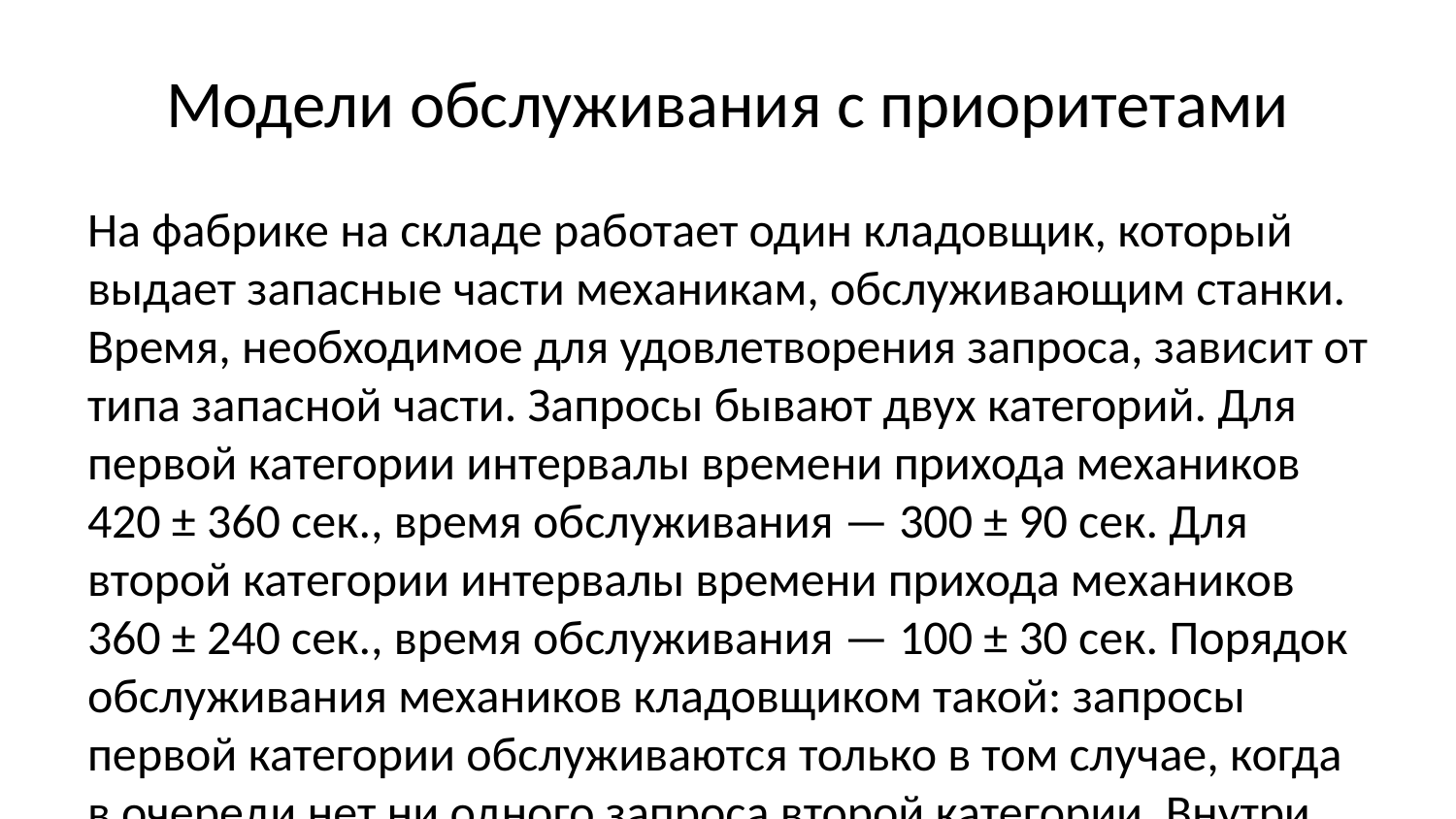

# Модели обслуживания с приоритетами
На фабрике на складе работает один кладовщик, который выдает запасные части механикам, обслуживающим станки. Время, необходимое для удовлетворения запроса, зависит от типа запасной части. Запросы бывают двух категорий. Для первой категории интервалы времени прихода механиков 420 ± 360 сек., время обслуживания — 300 ± 90 сек. Для второй категории интервалы времени прихода механиков 360 ± 240 сек., время обслуживания — 100 ± 30 сек. Порядок обслуживания механиков кладовщиком такой: запросы первой категории обслуживаются только в том случае, когда в очереди нет ни одного запроса второй категории. Внутри одной категории дисциплина обслуживания — «первым пришел – первым обслужился». Необходимо создать модель работы кладовой, моделирование выполнять в течение восьмичасового рабочего дня.